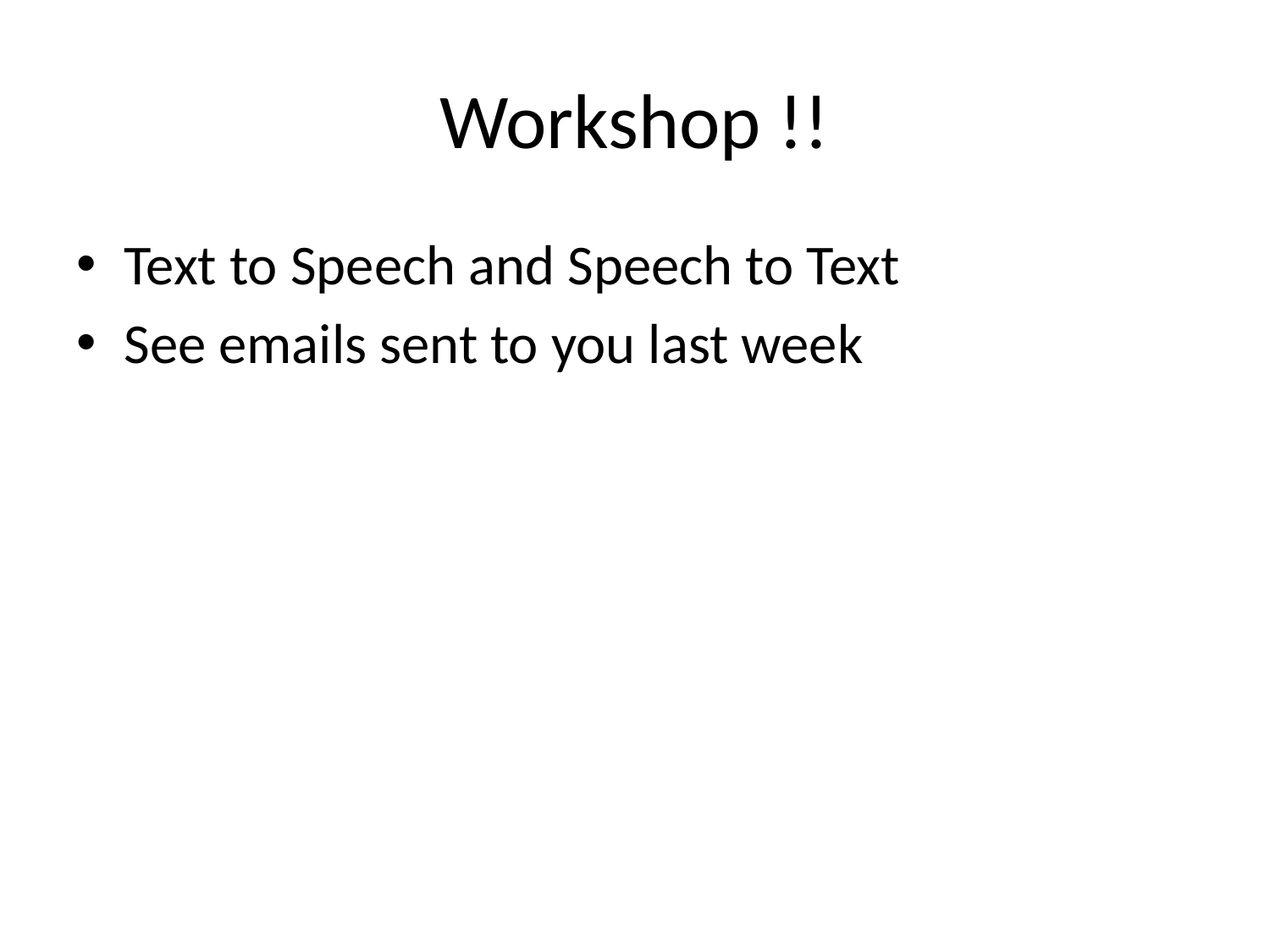

# Workshop !!
Text to Speech and Speech to Text
See emails sent to you last week